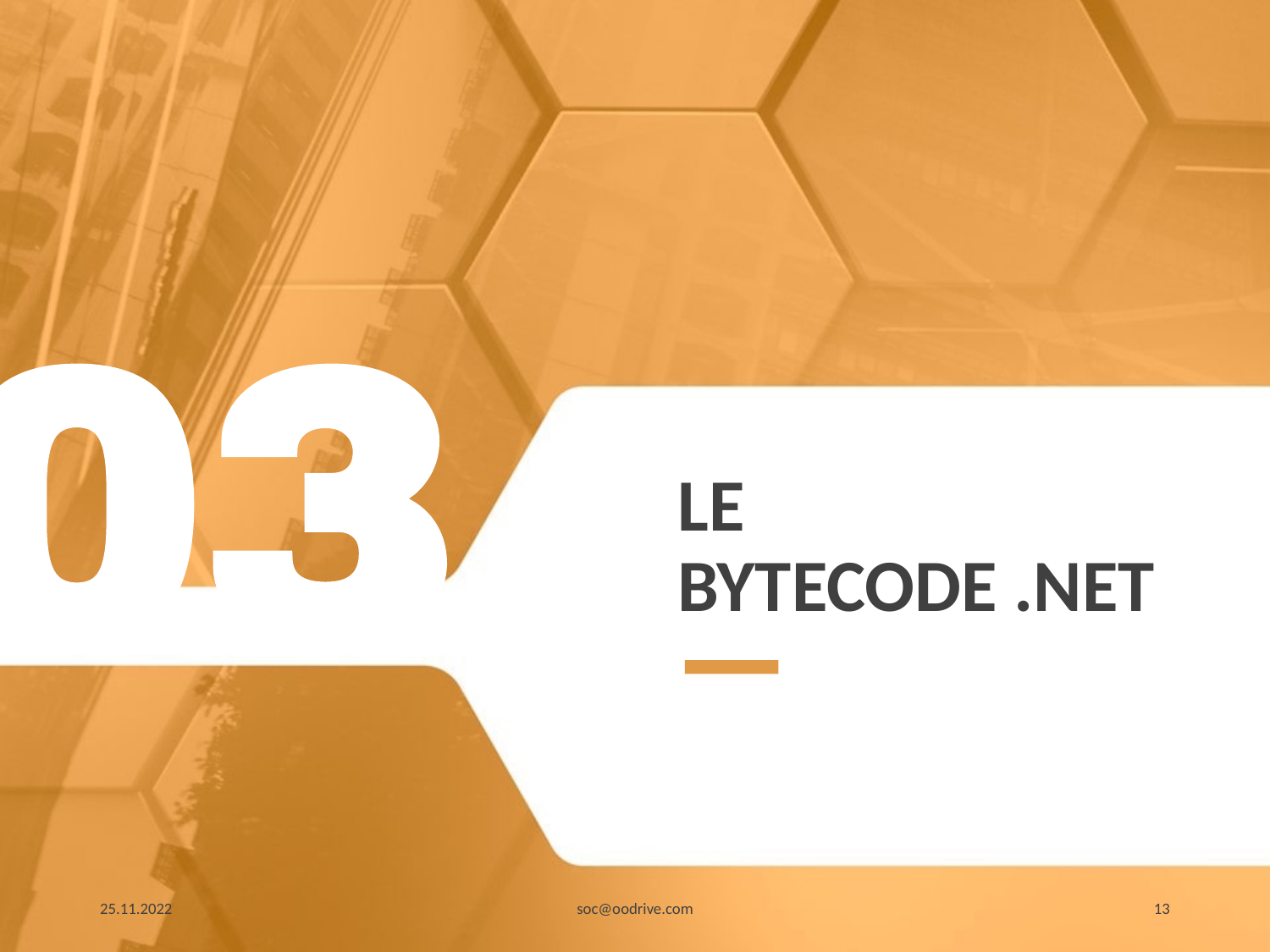

03
# Le bytecode .NET
25.11.2022
soc@oodrive.com
13